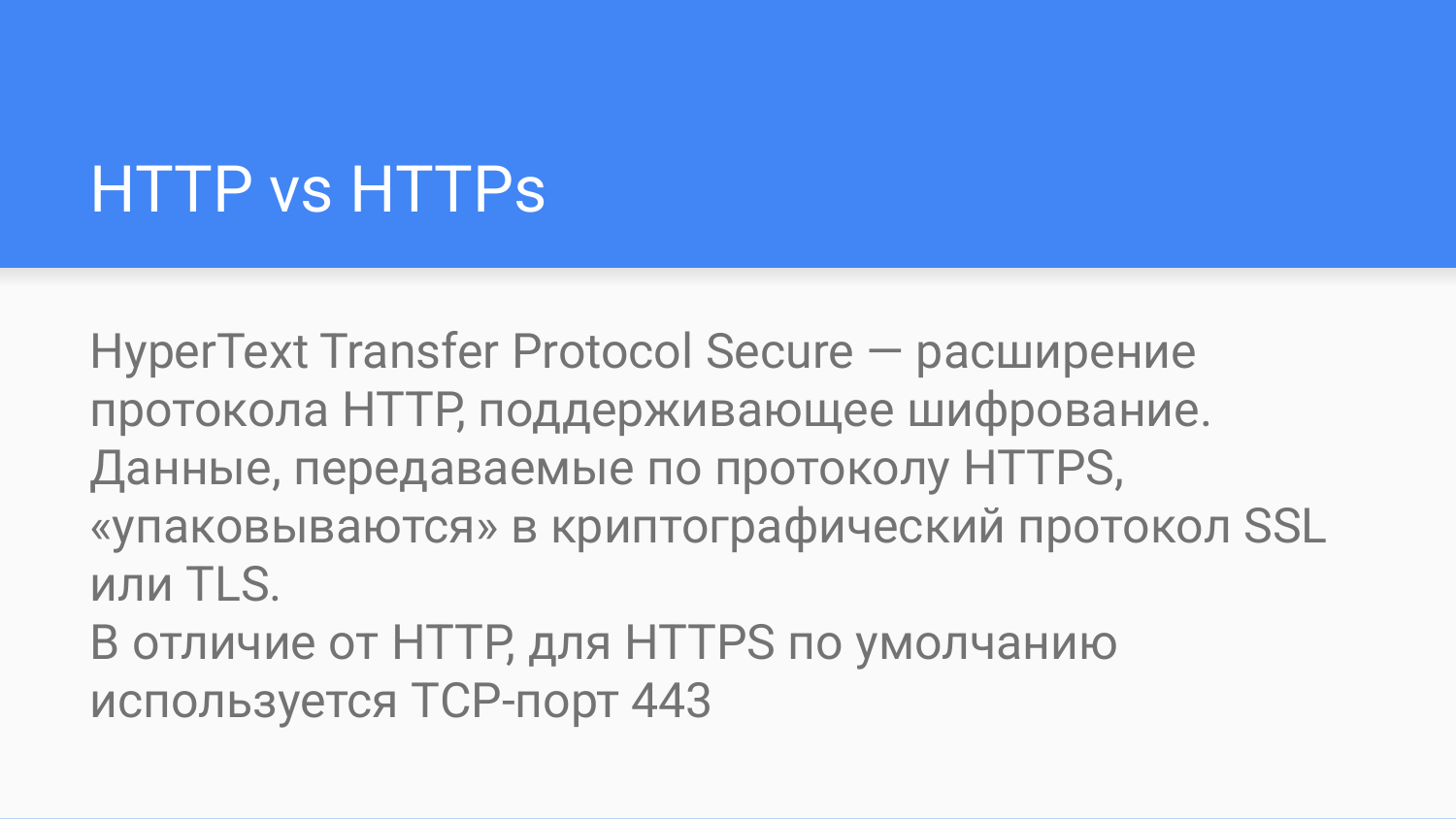

# HTTP vs HTTPs
HyperText Transfer Protocol Secure — расширение протокола HTTP, поддерживающее шифрование. Данные, передаваемые по протоколу HTTPS, «упаковываются» в криптографический протокол SSL или TLS.
В отличие от HTTP, для HTTPS по умолчанию используется TCP-порт 443